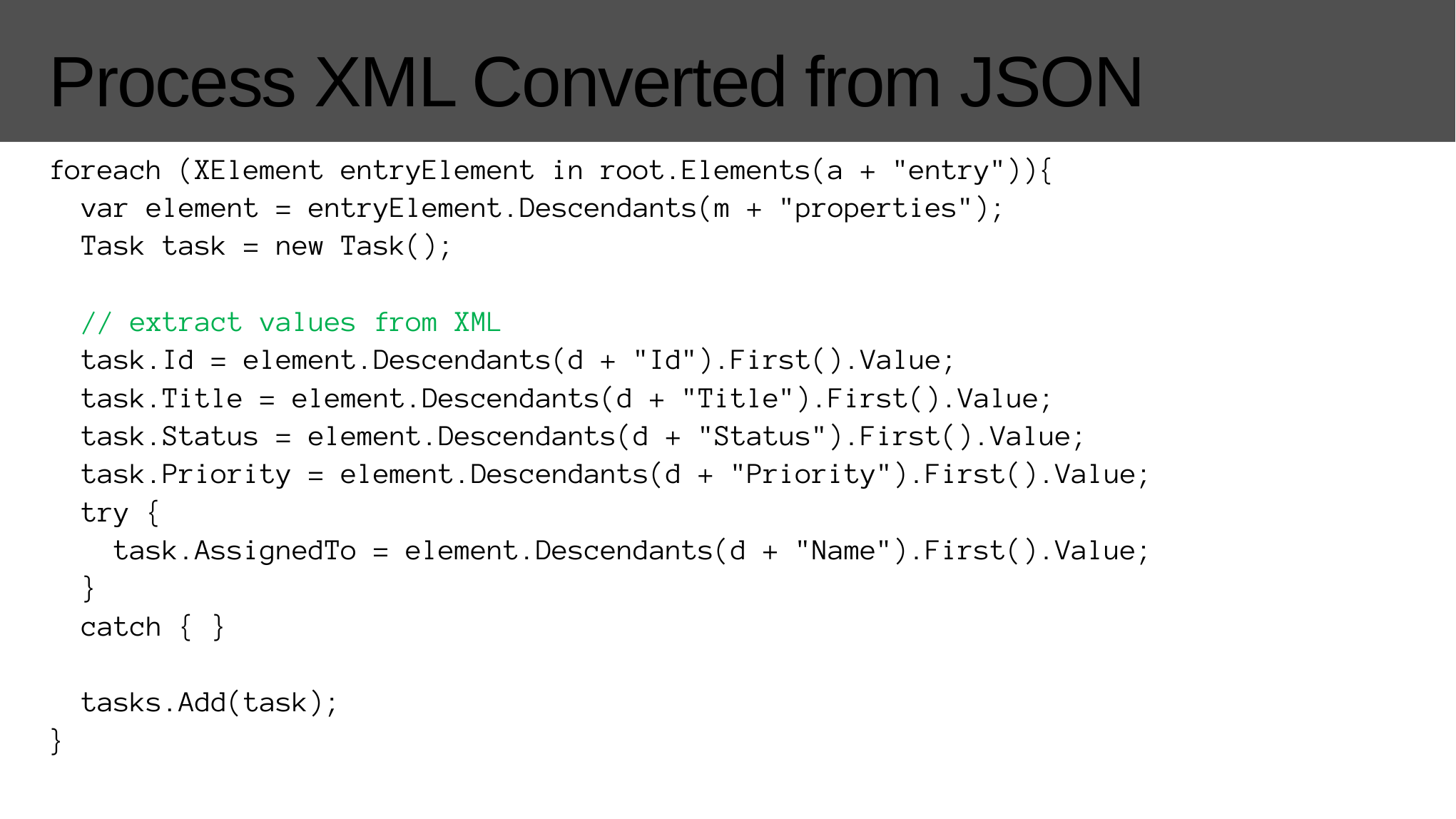

# Process XML Converted from JSON
foreach (XElement entryElement in root.Elements(a + "entry")){
  var element = entryElement.Descendants(m + "properties");
  Task task = new Task();

  // extract values from XML
  task.Id = element.Descendants(d + "Id").First().Value;
  task.Title = element.Descendants(d + "Title").First().Value;
  task.Status = element.Descendants(d + "Status").First().Value;
  task.Priority = element.Descendants(d + "Priority").First().Value;
  try {
    task.AssignedTo = element.Descendants(d + "Name").First().Value;
  }
  catch { }

  tasks.Add(task);
}